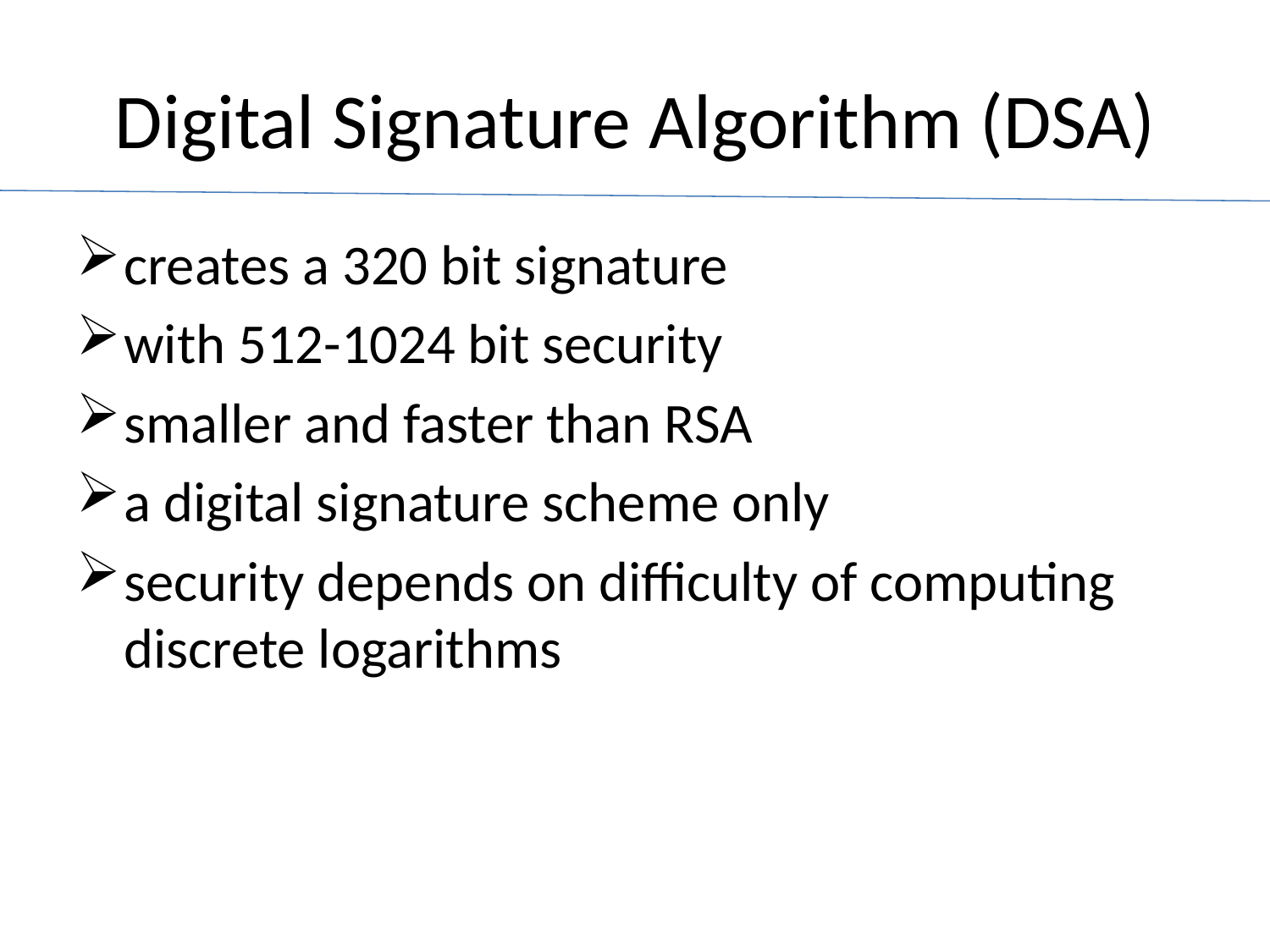

# Digital Signature Algorithm (DSA)
creates a 320 bit signature
with 512-1024 bit security
smaller and faster than RSA
a digital signature scheme only
security depends on difficulty of computing discrete logarithms